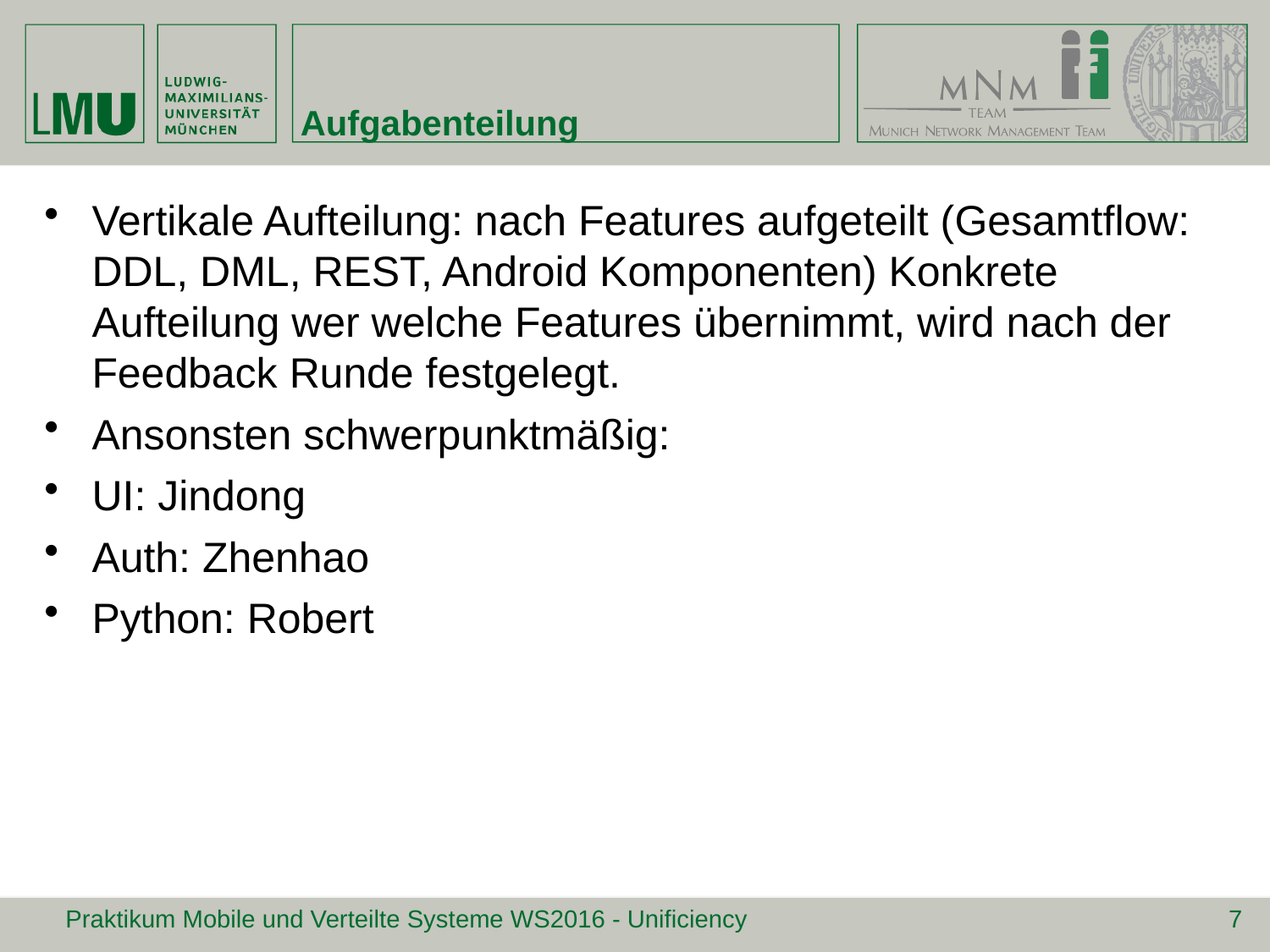

# Aufgabenteilung
Vertikale Aufteilung: nach Features aufgeteilt (Gesamtflow: DDL, DML, REST, Android Komponenten) Konkrete Aufteilung wer welche Features übernimmt, wird nach der Feedback Runde festgelegt.
Ansonsten schwerpunktmäßig:
UI: Jindong
Auth: Zhenhao
Python: Robert

Praktikum Mobile und Verteilte Systeme WS2016 - Unificiency
7